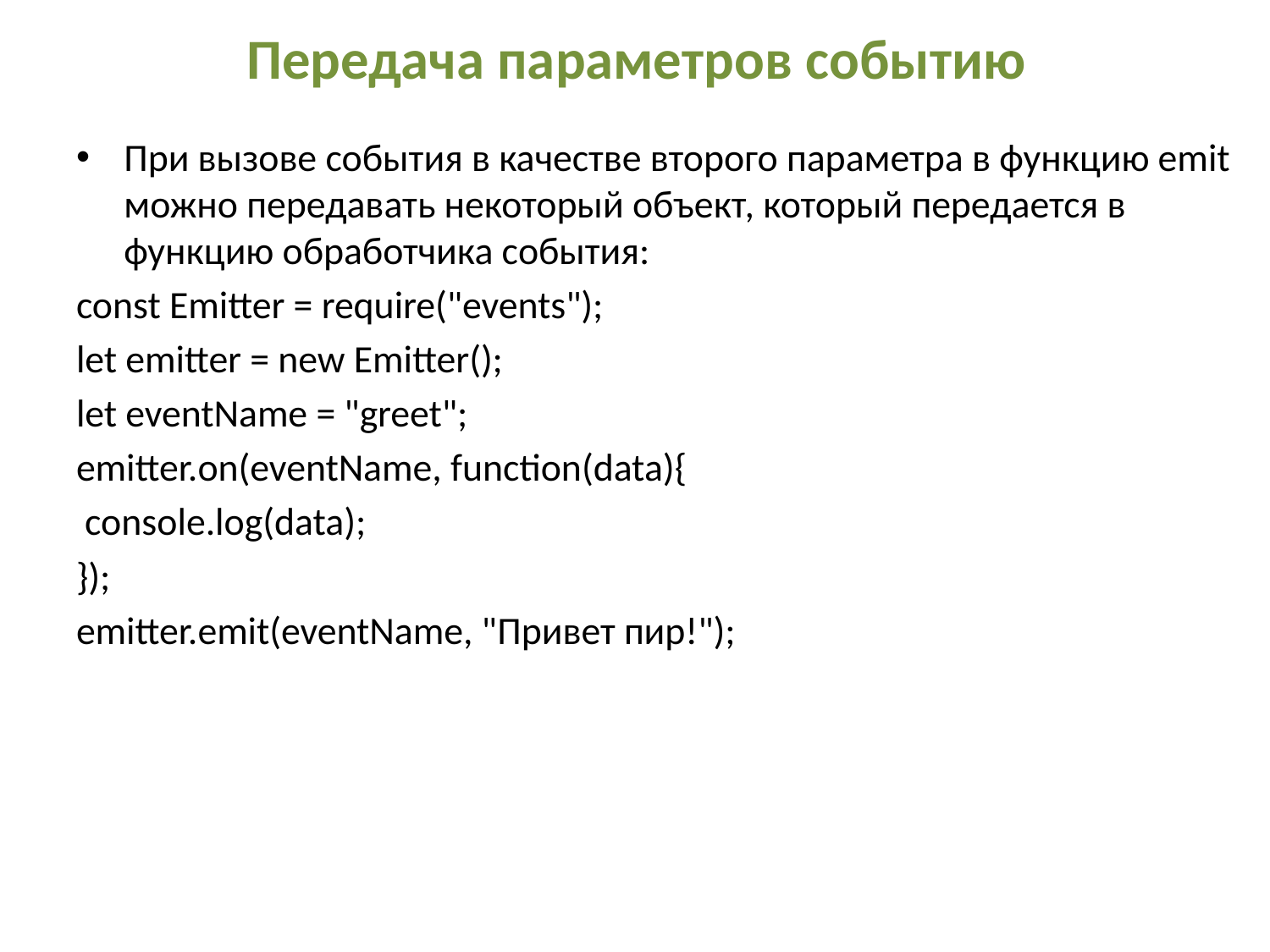

# Передача параметров событию
При вызове события в качестве второго параметра в функцию emit можно передавать некоторый объект, который передается в функцию обработчика события:
const Emitter = require("events");
let emitter = new Emitter();
let eventName = "greet";
emitter.on(eventName, function(data){
 console.log(data);
});
emitter.emit(eventName, "Привет пир!");